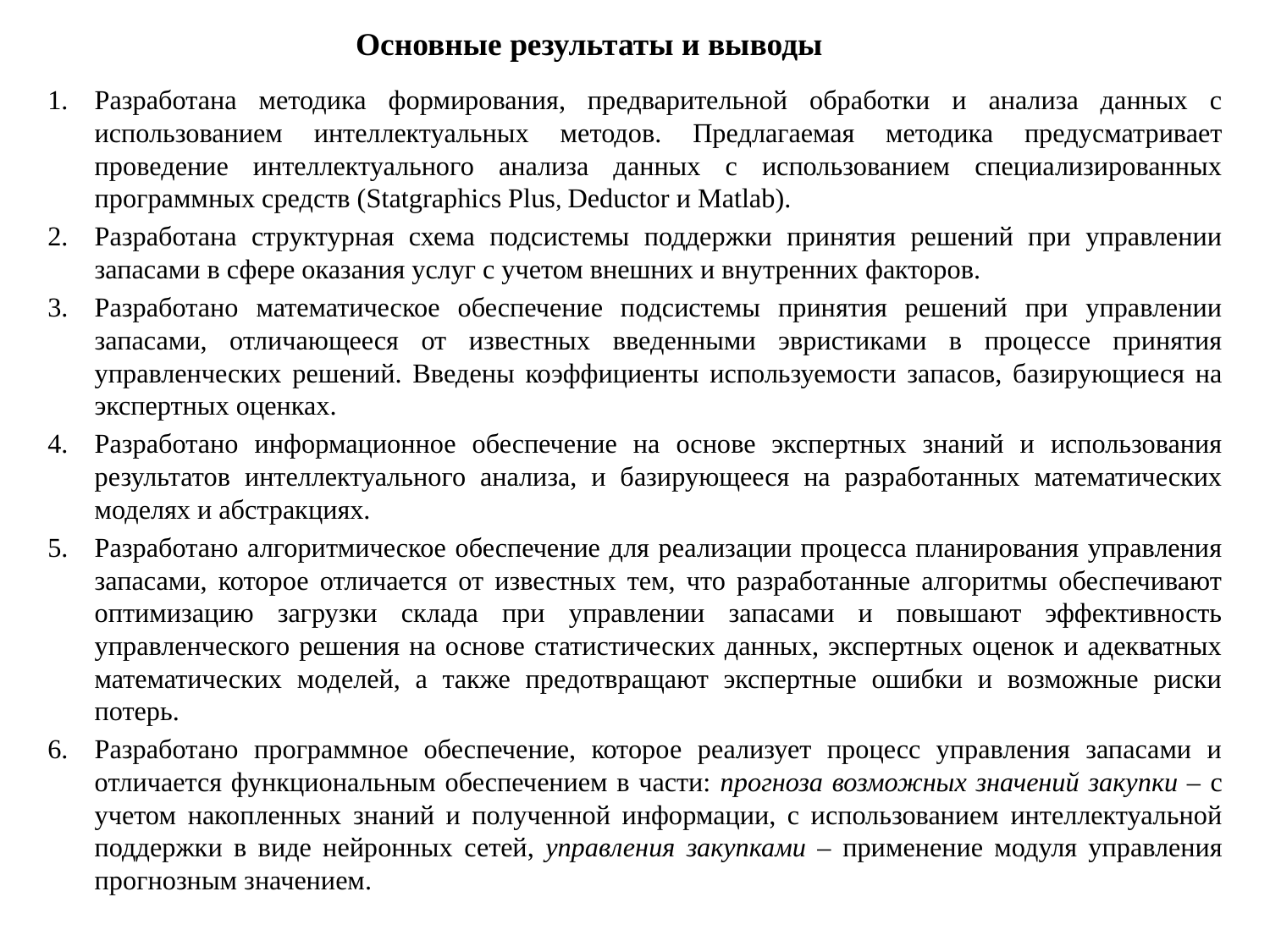

# Основные результаты и выводы
Разработана методика формирования, предварительной обработки и анализа данных с использованием интеллектуальных методов. Предлагаемая методика предусматривает проведение интеллектуального анализа данных с использованием специализированных программных средств (Statgraphics Plus, Deductor и Matlab).
Разработана структурная схема подсистемы поддержки принятия решений при управлении запасами в сфере оказания услуг с учетом внешних и внутренних факторов.
Разработано математическое обеспечение подсистемы принятия решений при управлении запасами, отличающееся от известных введенными эвристиками в процессе принятия управленческих решений. Введены коэффициенты используемости запасов, базирующиеся на экспертных оценках.
Разработано информационное обеспечение на основе экспертных знаний и использования результатов интеллектуального анализа, и базирующееся на разработанных математических моделях и абстракциях.
Разработано алгоритмическое обеспечение для реализации процесса планирования управления запасами, которое отличается от известных тем, что разработанные алгоритмы обеспечивают оптимизацию загрузки склада при управлении запасами и повышают эффективность управленческого решения на основе статистических данных, экспертных оценок и адекватных математических моделей, а также предотвращают экспертные ошибки и возможные риски потерь.
Разработано программное обеспечение, которое реализует процесс управления запасами и отличается функциональным обеспечением в части: прогноза возможных значений закупки – c учетом накопленных знаний и полученной информации, с использованием интеллектуальной поддержки в виде нейронных сетей, управления закупками – применение модуля управления прогнозным значением.